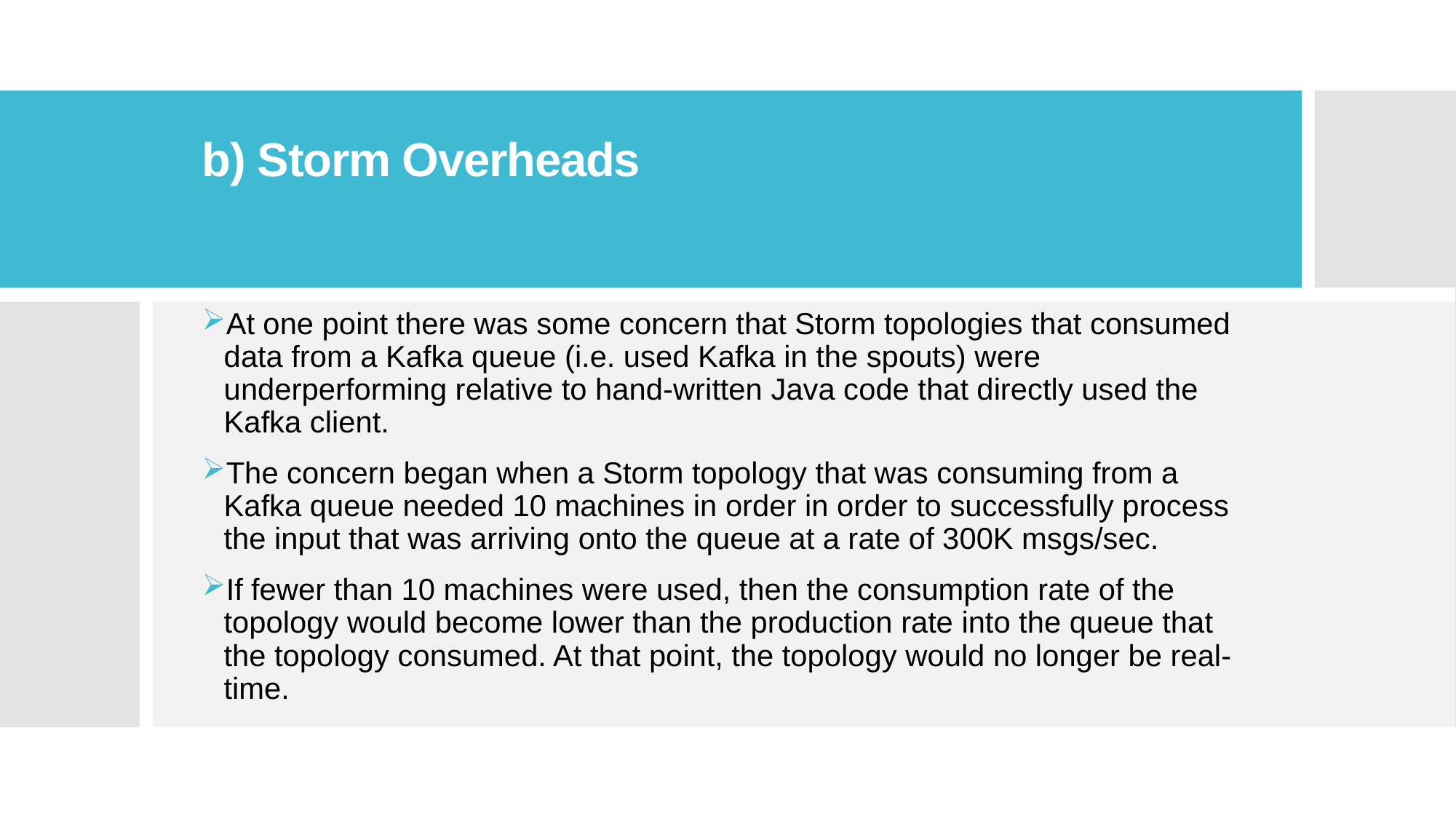

# b) Storm Overheads

At one point there was some concern that Storm topologies that consumed data from a Kafka queue (i.e. used Kafka in the spouts) were underperforming relative to hand-written Java code that directly used the Kafka client.
The concern began when a Storm topology that was consuming from a Kafka queue needed 10 machines in order in order to successfully process the input that was arriving onto the queue at a rate of 300K msgs/sec.
If fewer than 10 machines were used, then the consumption rate of the topology would become lower than the production rate into the queue that the topology consumed. At that point, the topology would no longer be real-time.